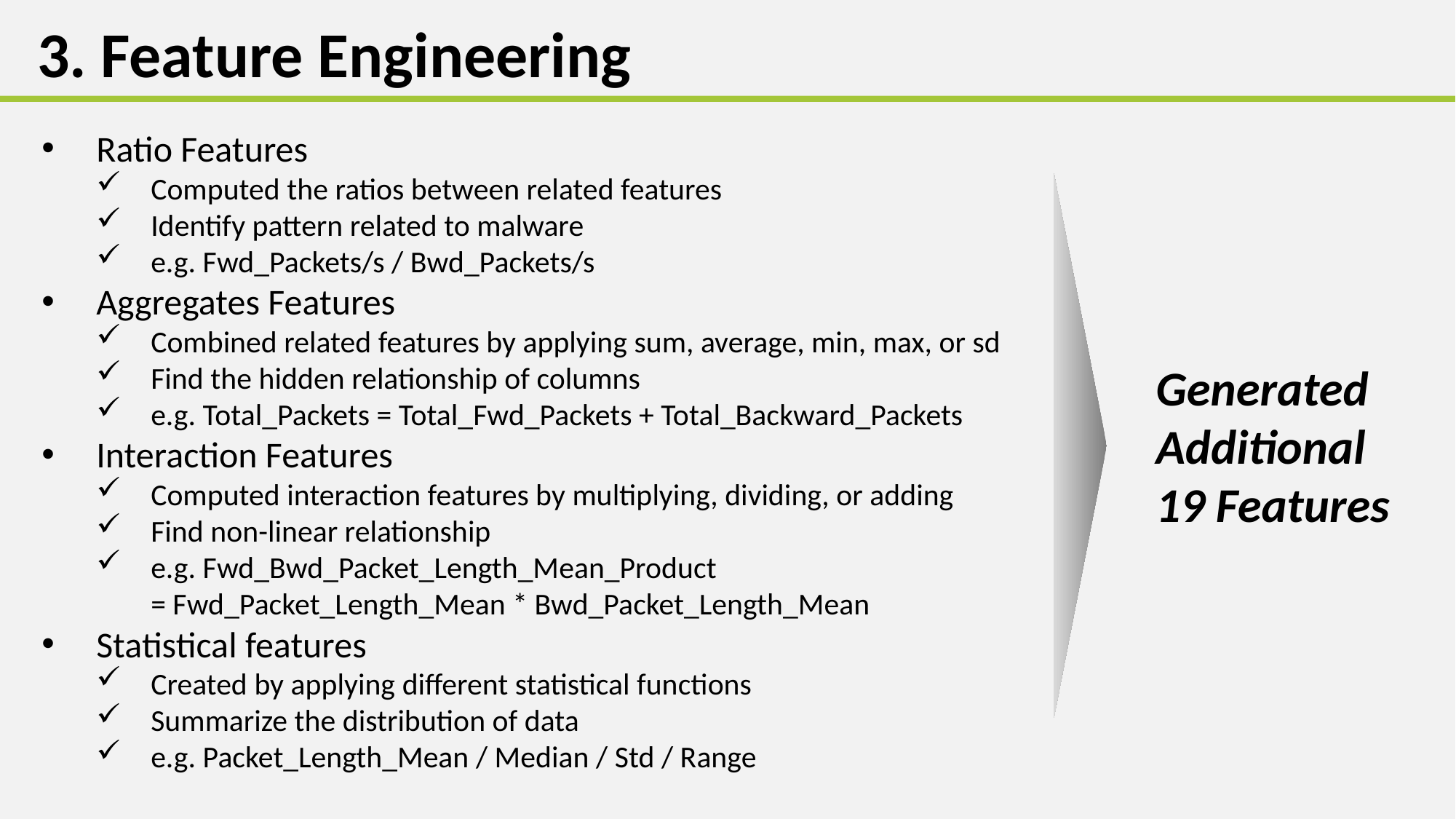

3. Feature Engineering

Ratio Features
Computed the ratios between related features
Identify pattern related to malware
e.g. Fwd_Packets/s / Bwd_Packets/s
Aggregates Features
Combined related features by applying sum, average, min, max, or sd
Find the hidden relationship of columns
e.g. Total_Packets = Total_Fwd_Packets + Total_Backward_Packets
Interaction Features
Computed interaction features by multiplying, dividing, or adding
Find non-linear relationship
e.g. Fwd_Bwd_Packet_Length_Mean_Product
= Fwd_Packet_Length_Mean * Bwd_Packet_Length_Mean
Statistical features
Created by applying different statistical functions
Summarize the distribution of data
e.g. Packet_Length_Mean / Median / Std / Range
Generated
Additional
19 Features